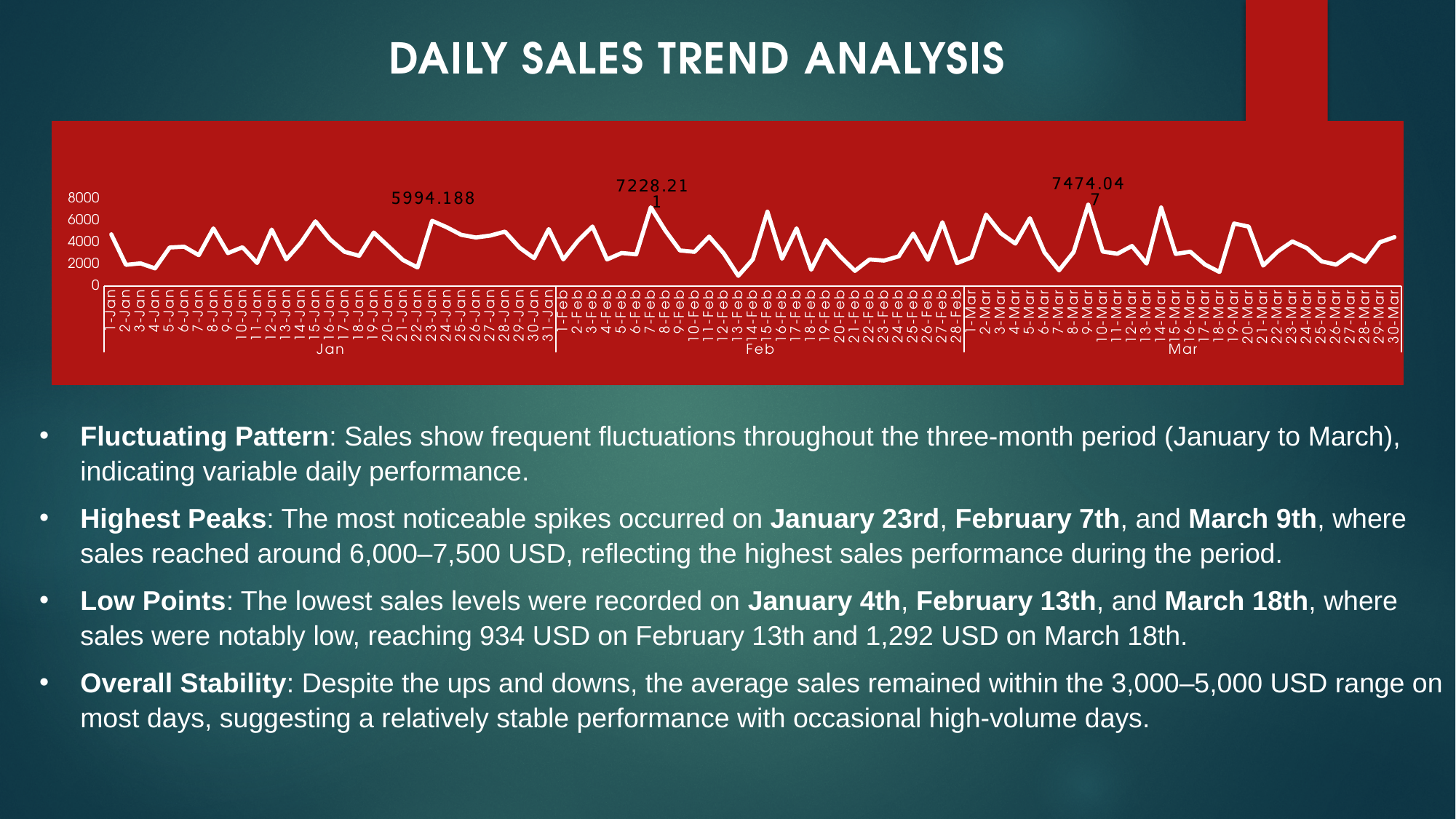

Daily Sales Trend Analysis

### Chart

| Category | Total |
|---|---|
| 1-Jan | 4745.1810000000005 |
| 2-Jan | 1945.5030000000002 |
| 3-Jan | 2078.1285 |
| 4-Jan | 1623.6885 |
| 5-Jan | 3536.6834999999996 |
| 6-Jan | 3614.205 |
| 7-Jan | 2834.2439999999997 |
| 8-Jan | 5293.732500000001 |
| 9-Jan | 3021.3435000000004 |
| 10-Jan | 3560.9490000000005 |
| 11-Jan | 2114.9625 |
| 12-Jan | 5184.7635 |
| 13-Jan | 2451.204 |
| 14-Jan | 3966.6164999999996 |
| 15-Jan | 5944.26 |
| 16-Jan | 4289.082 |
| 17-Jan | 3142.755 |
| 18-Jan | 2780.4734999999996 |
| 19-Jan | 4914.7245 |
| 20-Jan | 3655.4489999999996 |
| 21-Jan | 2392.0995000000003 |
| 22-Jan | 1704.7695000000003 |
| 23-Jan | 5994.1875 |
| 24-Jan | 5402.0505 |
| 25-Jan | 4700.367 |
| 26-Jan | 4457.5125 |
| 27-Jan | 4635.897000000001 |
| 28-Jan | 4999.7115 |
| 29-Jan | 3516.5655 |
| 30-Jan | 2558.2619999999997 |
| 31-Jan | 5232.496500000001 |
| 1-Feb | 2444.5364999999997 |
| 2-Feb | 4140.948 |
| 3-Feb | 5467.927500000002 |
| 4-Feb | 2439.4965 |
| 5-Feb | 3031.1295 |
| 6-Feb | 2905.4235000000003 |
| 7-Feb | 7228.210500000001 |
| 8-Feb | 5084.656500000001 |
| 9-Feb | 3271.8945 |
| 10-Feb | 3141.0225 |
| 11-Feb | 4542.153 |
| 12-Feb | 2998.989000000001 |
| 13-Feb | 934.2375 |
| 14-Feb | 2454.0915 |
| 15-Feb | 6830.785499999999 |
| 16-Feb | 2503.767 |
| 17-Feb | 5299.5705 |
| 18-Feb | 1496.0295 |
| 19-Feb | 4228.119000000001 |
| 20-Feb | 2706.417 |
| 21-Feb | 1393.7385 |
| 22-Feb | 2442.3105 |
| 23-Feb | 2339.589 |
| 24-Feb | 2722.4610000000002 |
| 25-Feb | 4807.236 |
| 26-Feb | 2408.1645 |
| 27-Feb | 5859.4515 |
| 28-Feb | 2097.018 |
| 1-Mar | 2634.3660000000004 |
| 2-Mar | 6560.3055 |
| 3-Mar | 4853.1735 |
| 4-Mar | 3894.4394999999995 |
| 5-Mar | 6230.878499999999 |
| 6-Mar | 3092.5964999999997 |
| 7-Mar | 1438.2585 |
| 8-Mar | 3125.3880000000004 |
| 9-Mar | 7474.0470000000005 |
| 10-Mar | 3163.229999999999 |
| 11-Mar | 2961.2519999999995 |
| 12-Mar | 3677.551499999999 |
| 13-Mar | 2063.6070000000004 |
| 14-Mar | 7214.634 |
| 15-Mar | 2942.415 |
| 16-Mar | 3154.473 |
| 17-Mar | 1976.2889999999998 |
| 18-Mar | 1292.8335 |
| 19-Mar | 5740.392 |
| 20-Mar | 5458.2045 |
| 21-Mar | 1877.5155 |
| 22-Mar | 3179.148 |
| 23-Mar | 4095.0419999999995 |
| 24-Mar | 3477.4635 |
| 25-Mar | 2272.9665 |
| 26-Mar | 1962.5129999999997 |
| 27-Mar | 2902.8194999999996 |
| 28-Mar | 2229.402 |
| 29-Mar | 4023.243 |
| 30-Mar | 4487.0595 |
Fluctuating Pattern: Sales show frequent fluctuations throughout the three-month period (January to March), indicating variable daily performance.
Highest Peaks: The most noticeable spikes occurred on January 23rd, February 7th, and March 9th, where sales reached around 6,000–7,500 USD, reflecting the highest sales performance during the period.
Low Points: The lowest sales levels were recorded on January 4th, February 13th, and March 18th, where sales were notably low, reaching 934 USD on February 13th and 1,292 USD on March 18th.
Overall Stability: Despite the ups and downs, the average sales remained within the 3,000–5,000 USD range on most days, suggesting a relatively stable performance with occasional high-volume days.